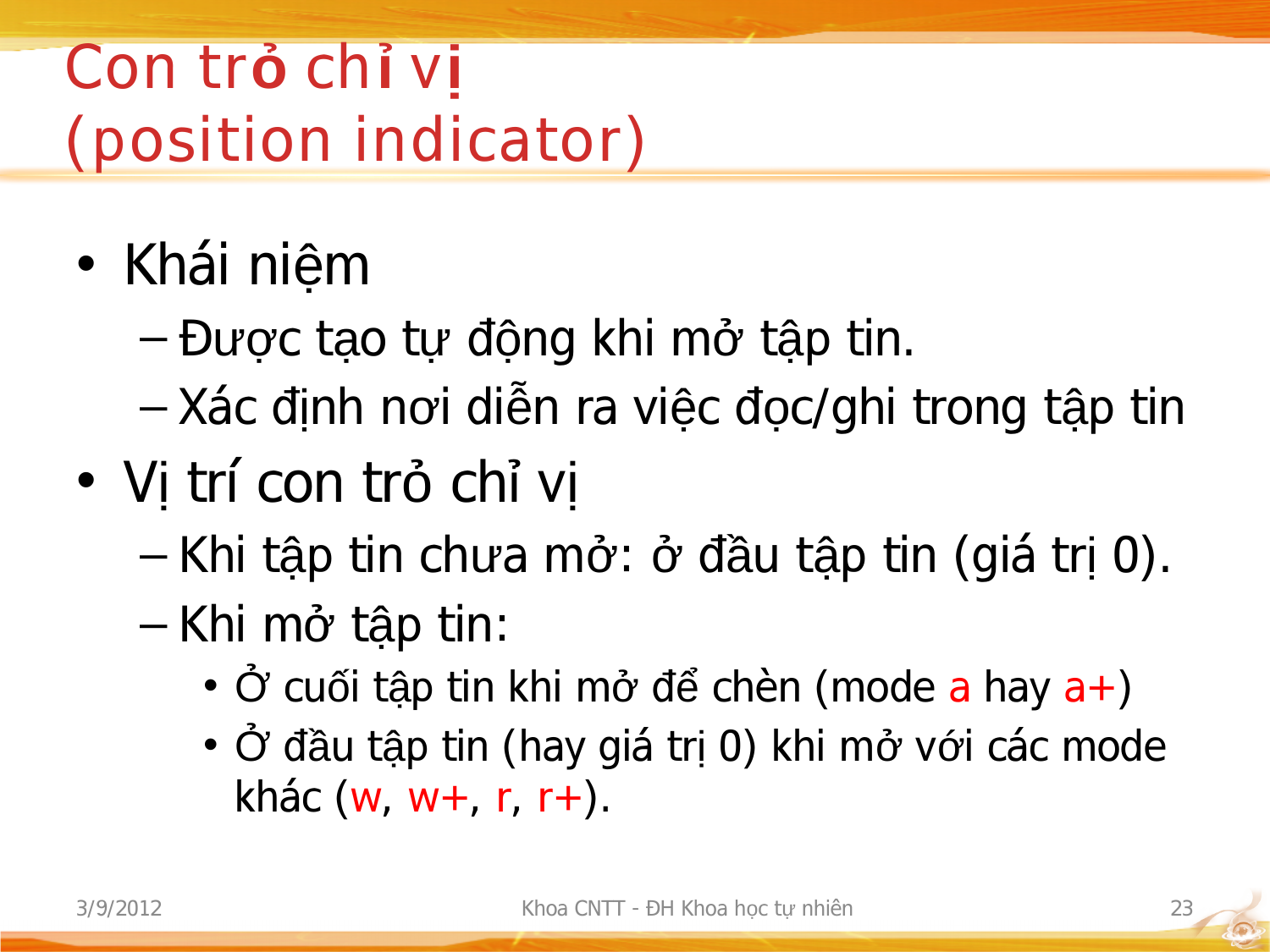

# Con trỏ chỉ vị (position indicator)
Khái niệm
Được tạo tự động khi mở tập tin.
Xác định nơi diễn ra việc đọc/ghi trong tập tin
Vị trí con trỏ chỉ vị
Khi tập tin chưa mở: ở đầu tập tin (giá trị 0).
Khi mở tập tin:
Ở cuối tập tin khi mở để chèn (mode a hay a+)
Ở đầu tập tin (hay giá trị 0) khi mở với các mode khác (w, w+, r, r+).
3/9/2012
Khoa CNTT - ĐH Khoa học tự nhiên
23